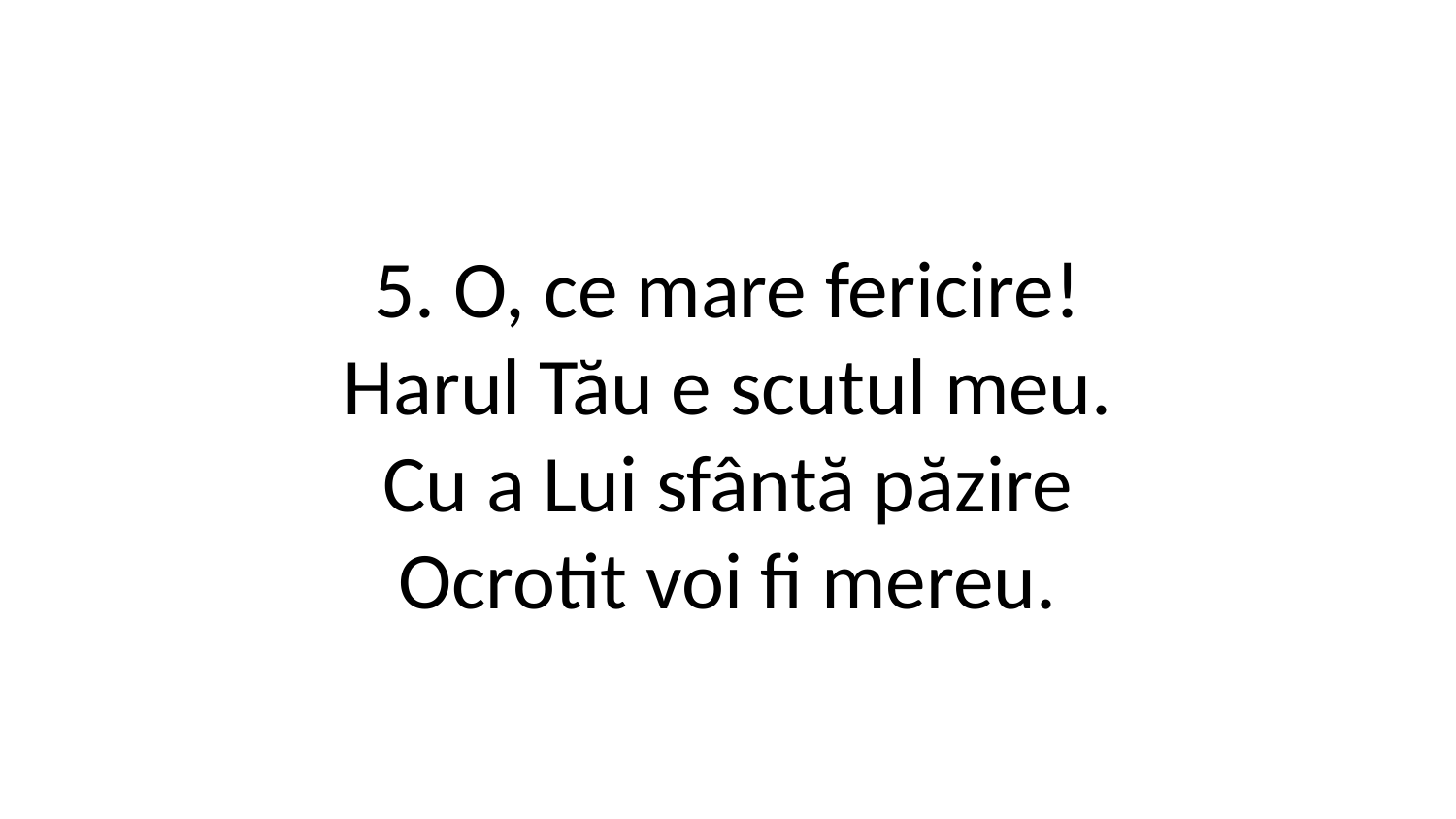

5. O, ce mare fericire!
Harul Tău e scutul meu.
Cu a Lui sfântă păzire
Ocrotit voi fi mereu.